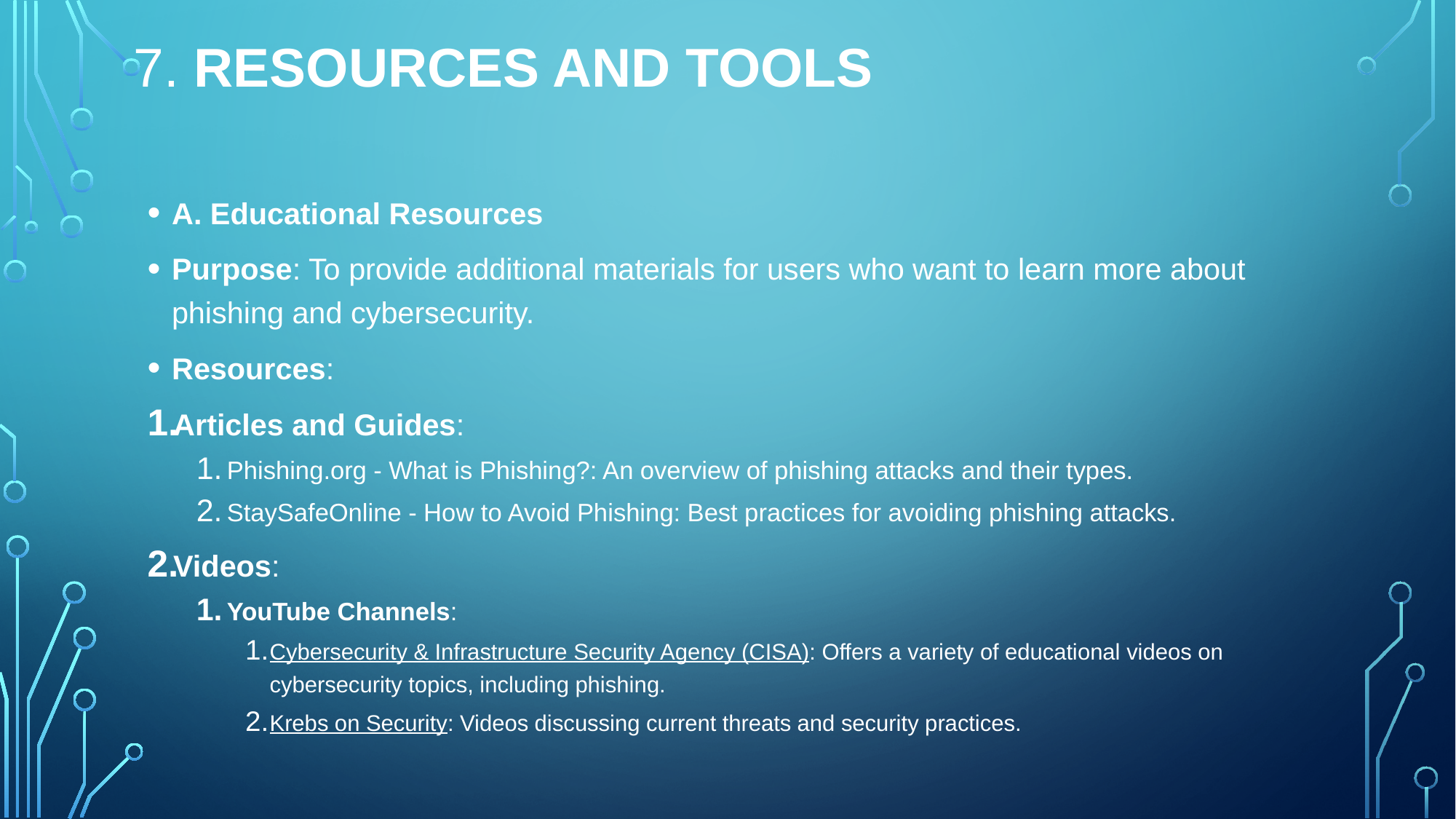

# 7. Resources and Tools
A. Educational Resources
Purpose: To provide additional materials for users who want to learn more about phishing and cybersecurity.
Resources:
Articles and Guides:
Phishing.org - What is Phishing?: An overview of phishing attacks and their types.
StaySafeOnline - How to Avoid Phishing: Best practices for avoiding phishing attacks.
Videos:
YouTube Channels:
Cybersecurity & Infrastructure Security Agency (CISA): Offers a variety of educational videos on cybersecurity topics, including phishing.
Krebs on Security: Videos discussing current threats and security practices.